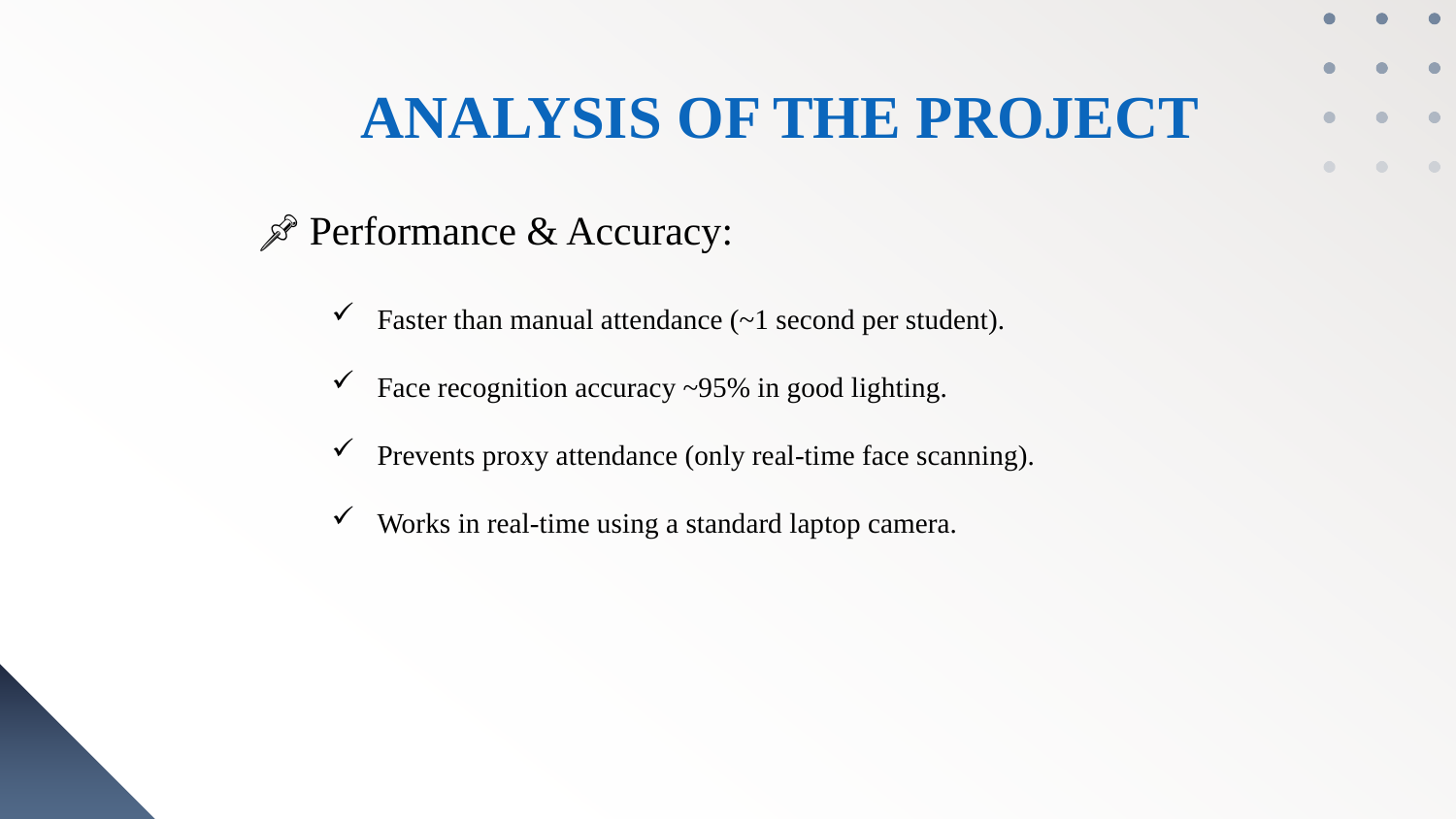

ANALYSIS OF THE PROJECT
📌 Performance & Accuracy:

Faster than manual attendance (~1 second per student).

Face recognition accuracy ~95% in good lighting.

Prevents proxy attendance (only real-time face scanning).

Works in real-time using a standard laptop camera.